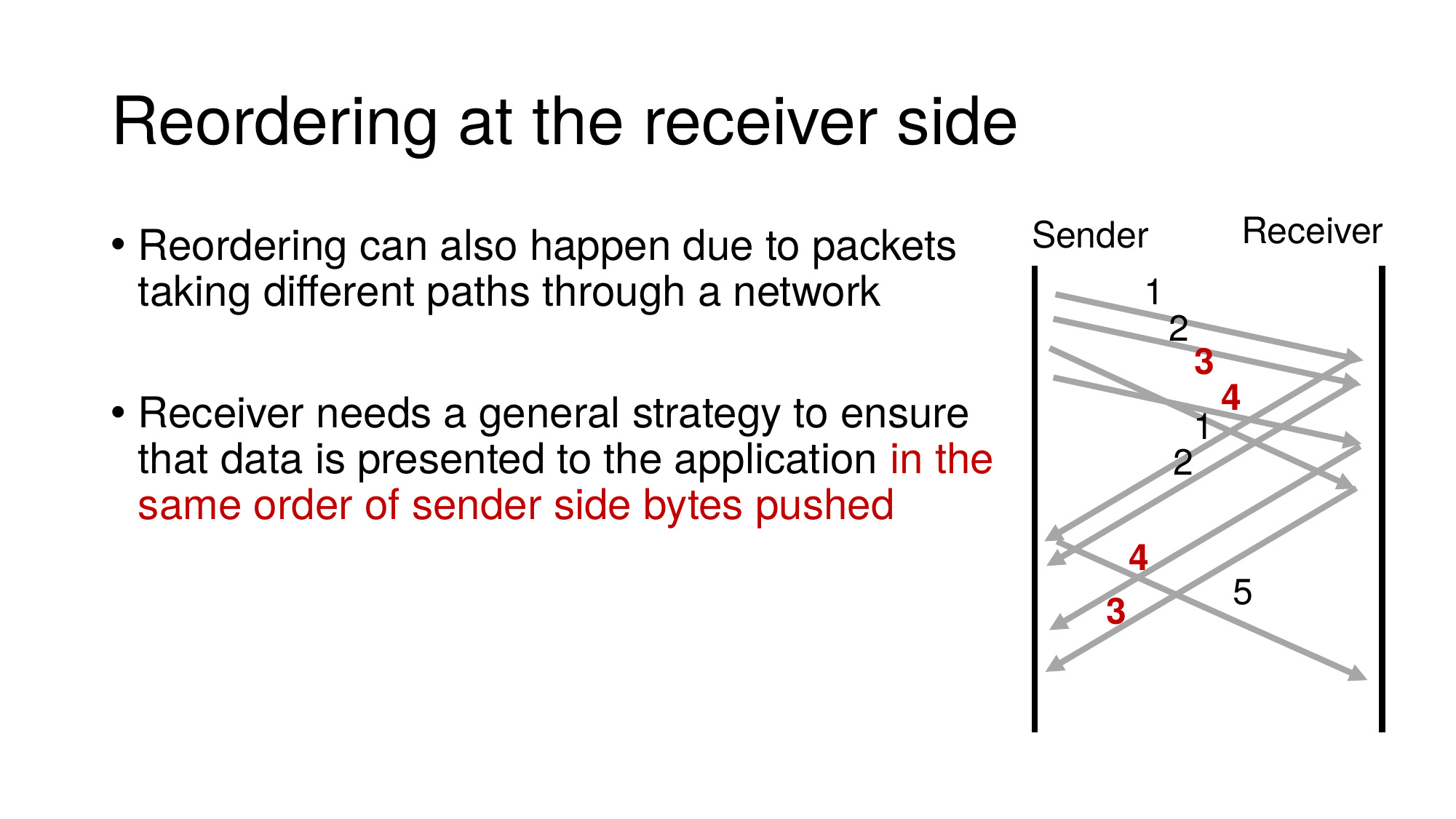

# Reordering at the receiver side
Receiver
Sender
Reordering can also happen due to packets taking different paths through a network

Receiver needs a general strategy to ensure that data is presented to the application in the same order of sender side bytes pushed
1
2
3
4
1
2
4
5
3